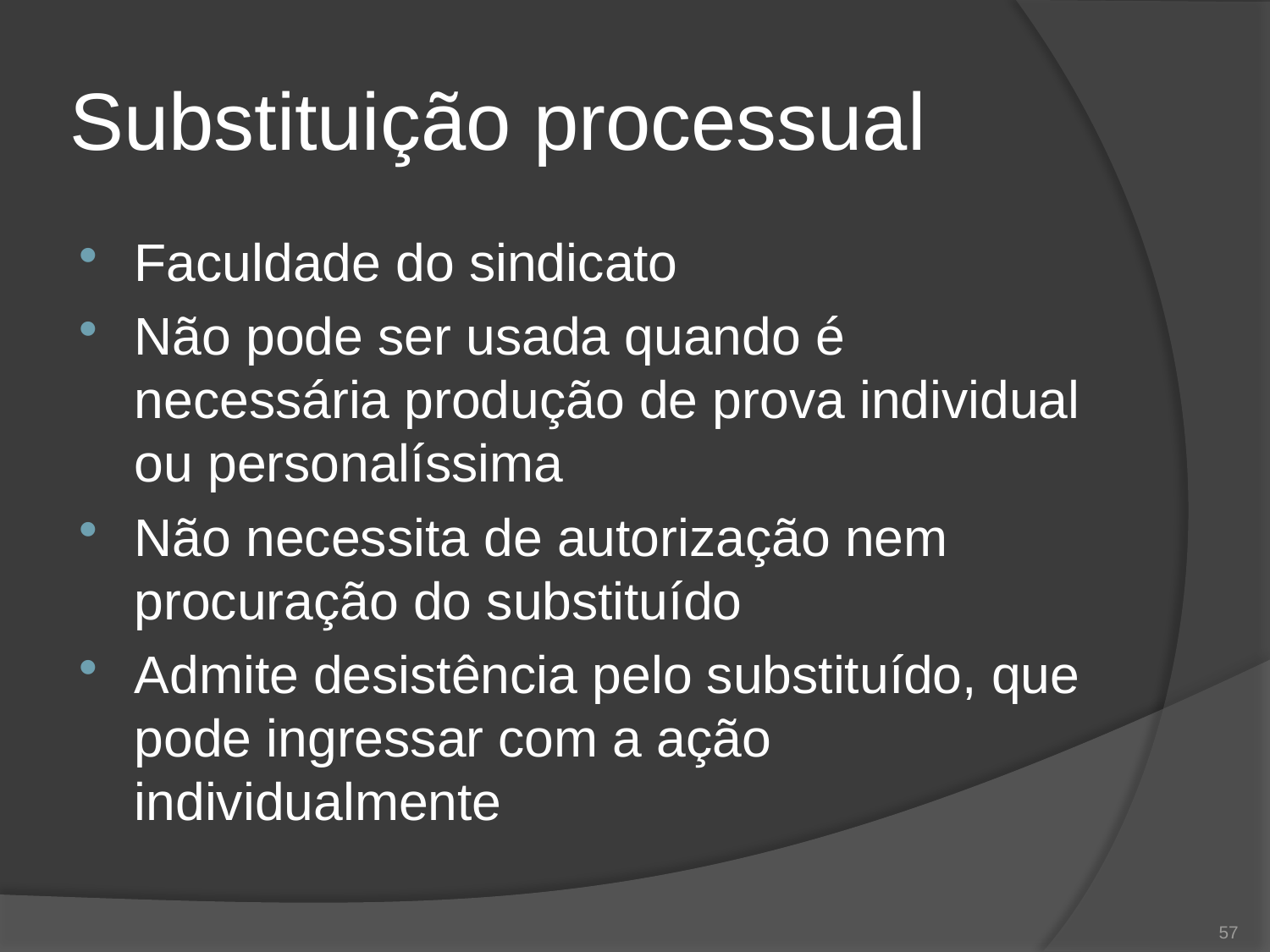

# Substituição processual
Faculdade do sindicato
Não pode ser usada quando é necessária produção de prova individual ou personalíssima
Não necessita de autorização nem procuração do substituído
Admite desistência pelo substituído, que pode ingressar com a ação individualmente

57